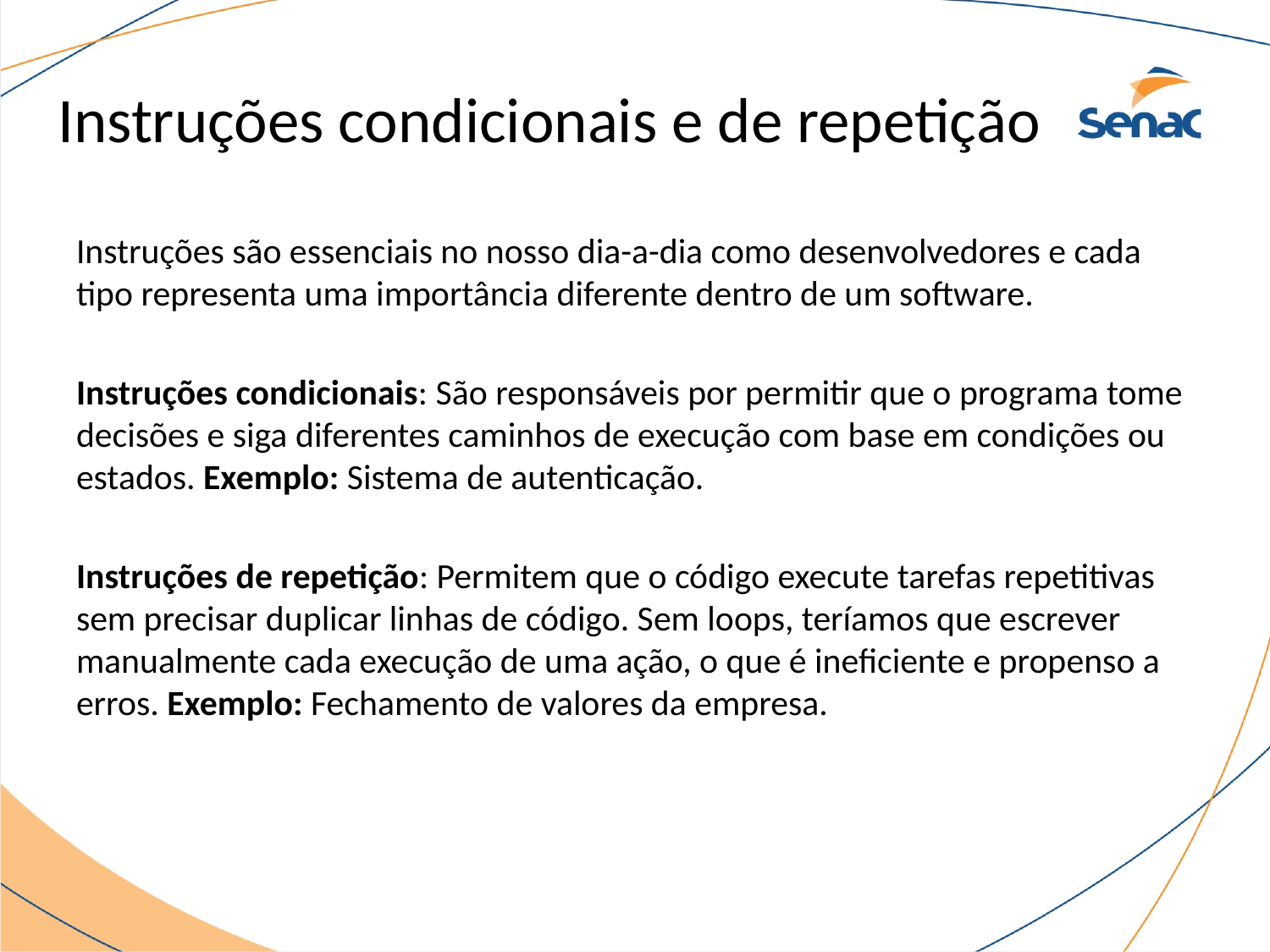

# Instruções condicionais e de repetição
Instruções são essenciais no nosso dia-a-dia como desenvolvedores e cada tipo representa uma importância diferente dentro de um software.

Instruções condicionais: São responsáveis por permitir que o programa tome decisões e siga diferentes caminhos de execução com base em condições ou estados. Exemplo: Sistema de autenticação.

Instruções de repetição: Permitem que o código execute tarefas repetitivas sem precisar duplicar linhas de código. Sem loops, teríamos que escrever manualmente cada execução de uma ação, o que é ineficiente e propenso a erros. Exemplo: Fechamento de valores da empresa.